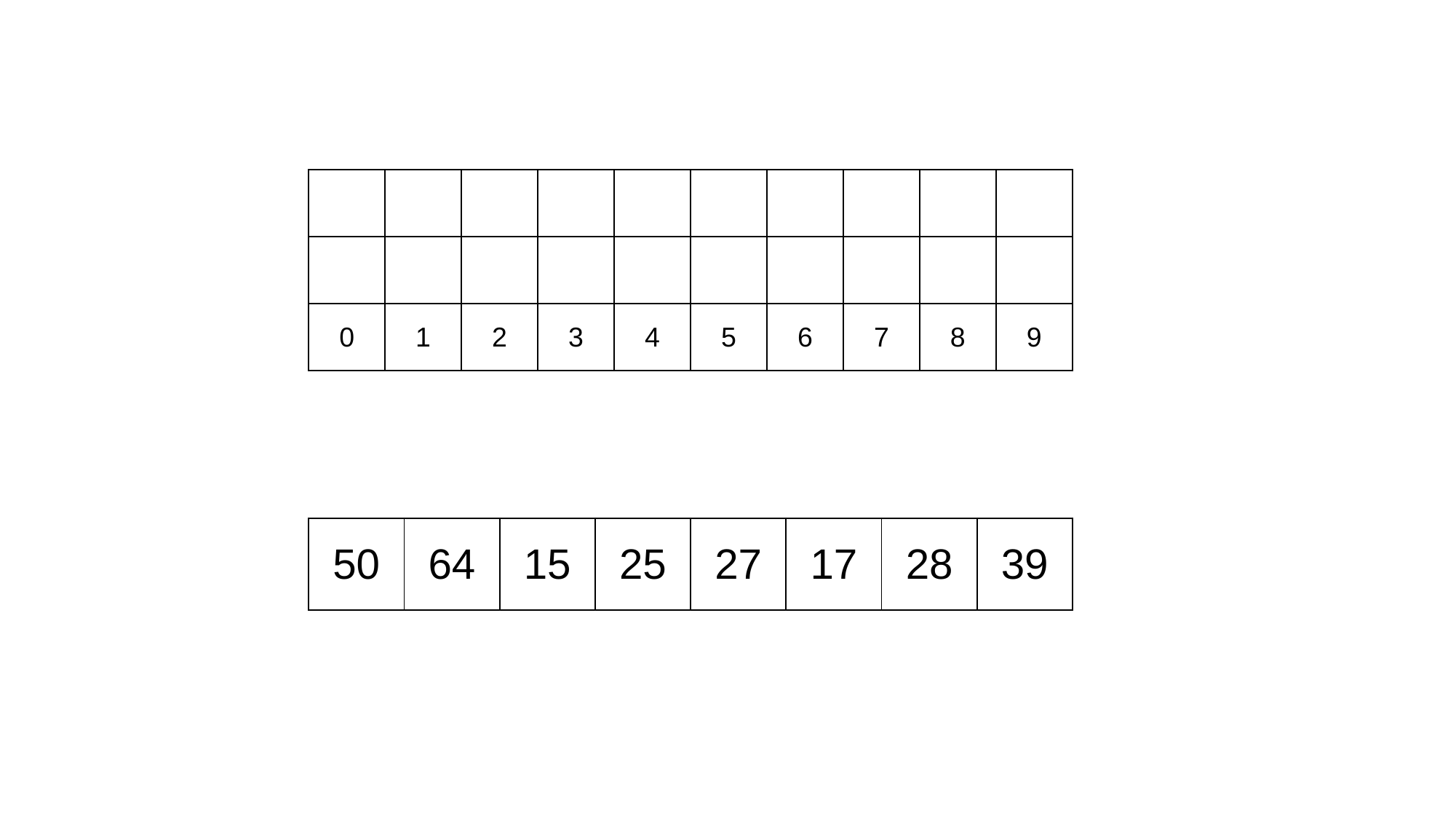

|  |  |  |  |  |  |  |  |  |  |
| --- | --- | --- | --- | --- | --- | --- | --- | --- | --- |
|  |  |  |  |  |  |  |  |  |  |
| 0 | 1 | 2 | 3 | 4 | 5 | 6 | 7 | 8 | 9 |
| 50 | 64 | 15 | 25 | 27 | 17 | 28 | 39 |
| --- | --- | --- | --- | --- | --- | --- | --- |